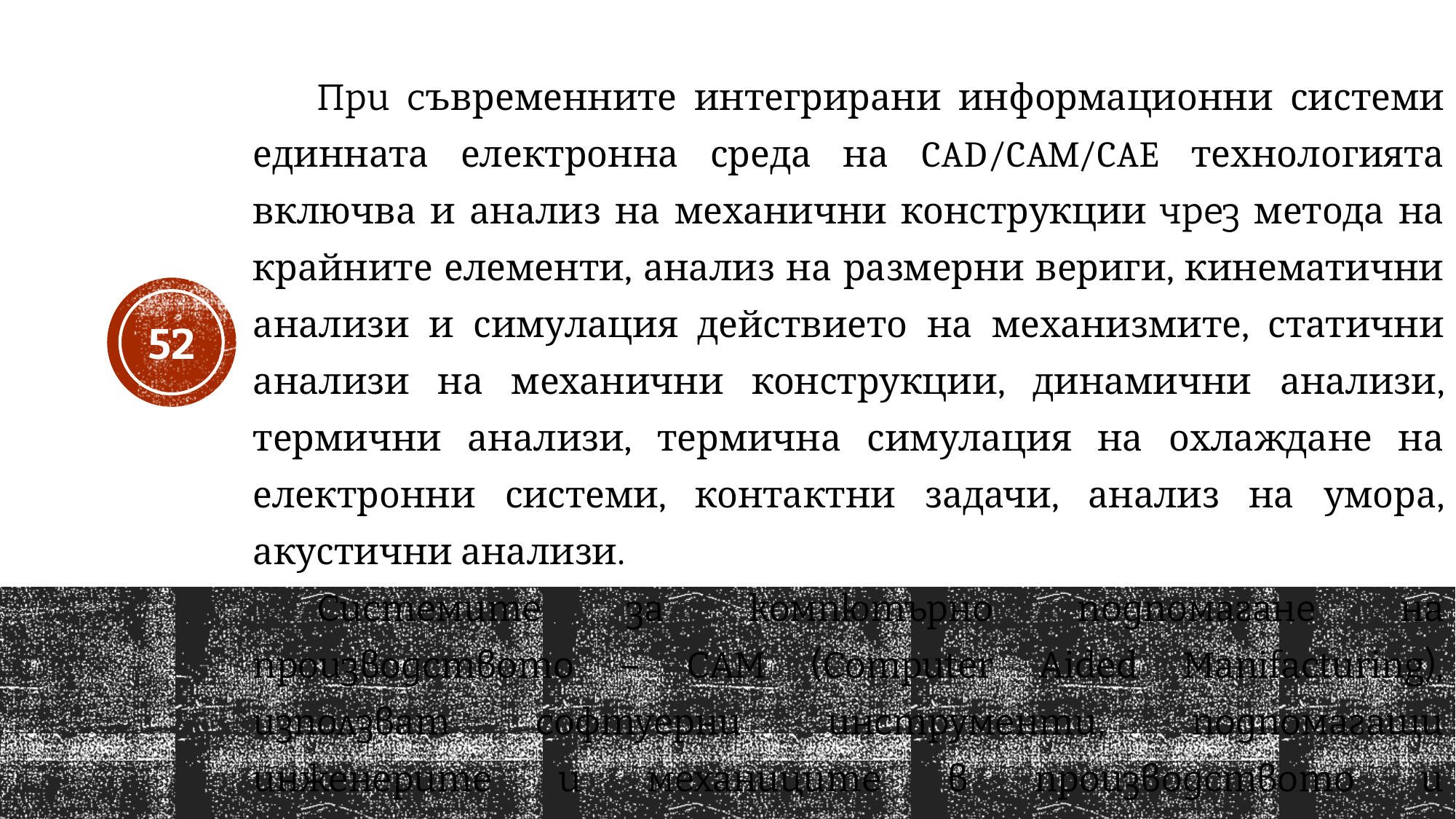

При съвременните интегрирани информационни системи единната електронна среда на CAD/CAM/CAE технологията включва и анализ на механични конструкции чрез метода на крайните елементи, анализ на размерни вериги, кинематични анализи и симулация действието на механизмите, статични анализи на механични конструкции, динамични анализи, термични анализи, термична симулация на охлаждане на електронни системи, контактни задачи, анализ на умора, акустични анализи.
Системите за компютърно подпомагане на производството – CAM (Computer Aided Manifacturing), използват софтуерни инструменти, подпомагащи инженерите и механиците в производството и прототипизирането на продукти.
52